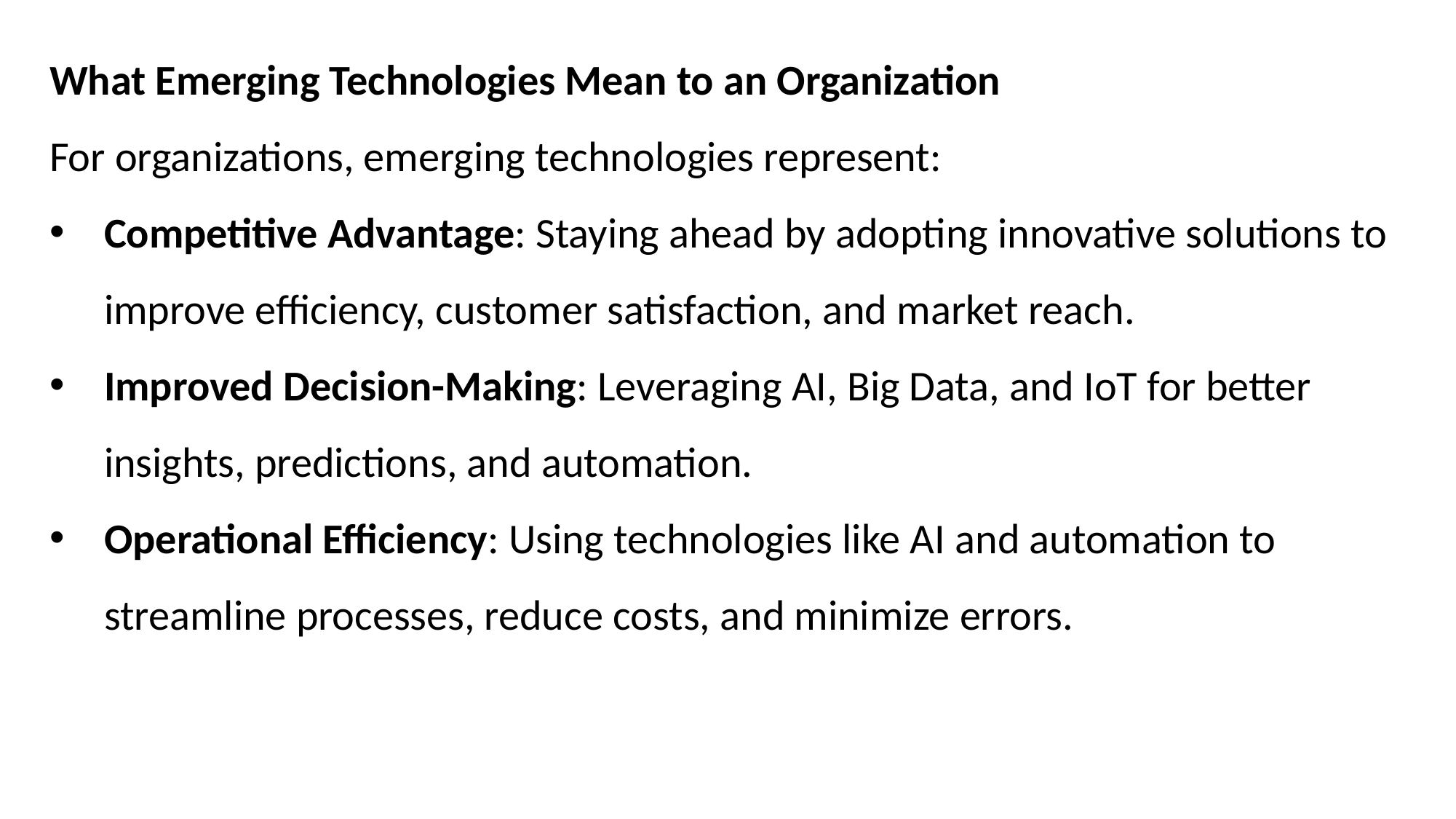

What Emerging Technologies Mean to an Organization
For organizations, emerging technologies represent:
Competitive Advantage: Staying ahead by adopting innovative solutions to improve efficiency, customer satisfaction, and market reach.
Improved Decision-Making: Leveraging AI, Big Data, and IoT for better insights, predictions, and automation.
Operational Efficiency: Using technologies like AI and automation to streamline processes, reduce costs, and minimize errors.